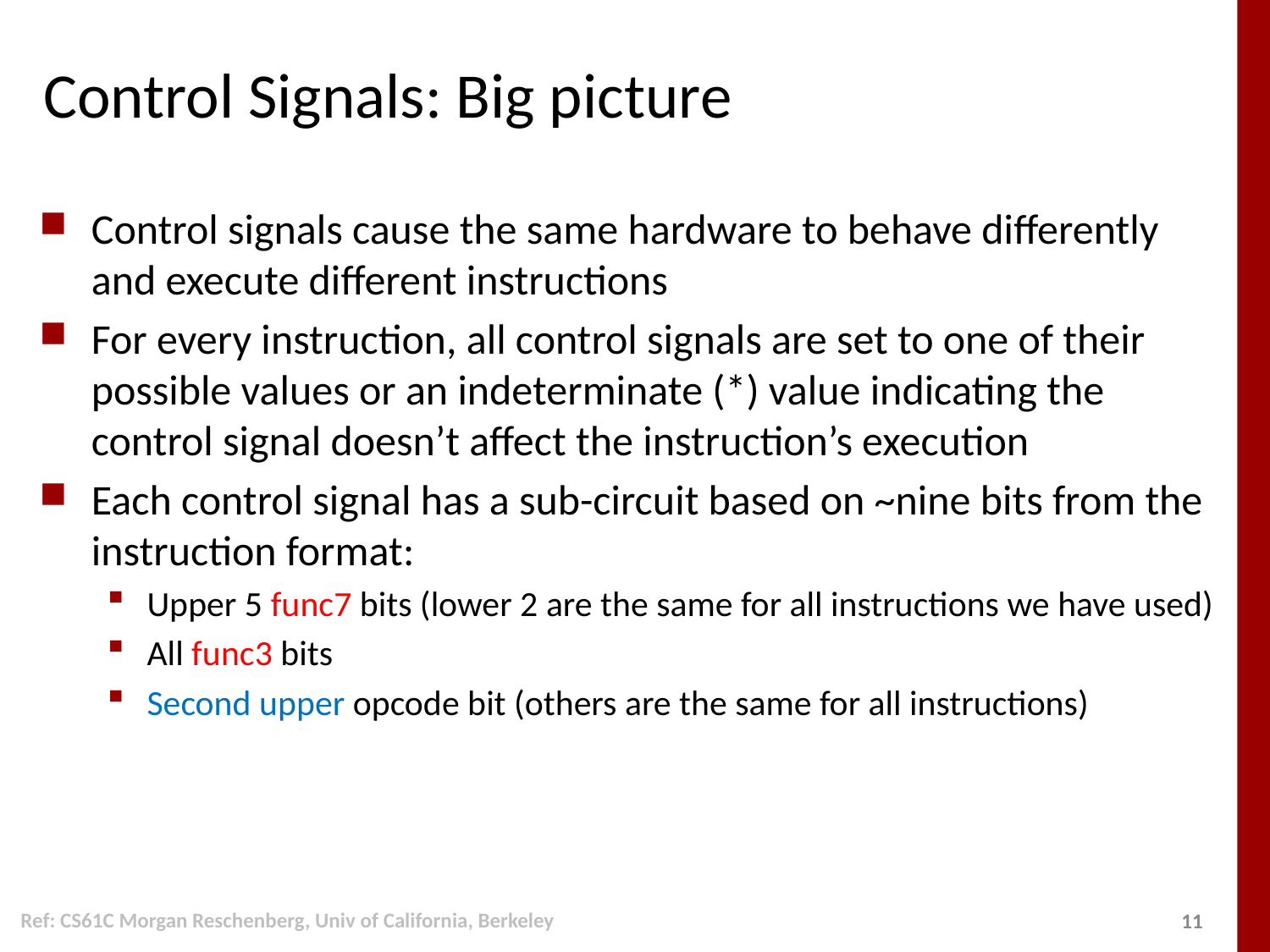

# Control Signals: Big picture
Control signals cause the same hardware to behave differently and execute different instructions
For every instruction, all control signals are set to one of their possible values or an indeterminate (*) value indicating the control signal doesn’t affect the instruction’s execution
Each control signal has a sub-circuit based on ~nine bits from the instruction format:
Upper 5 func7 bits (lower 2 are the same for all instructions we have used)
All func3 bits
Second upper opcode bit (others are the same for all instructions)

Ref: CS61C Morgan Reschenberg, Univ of California, Berkeley